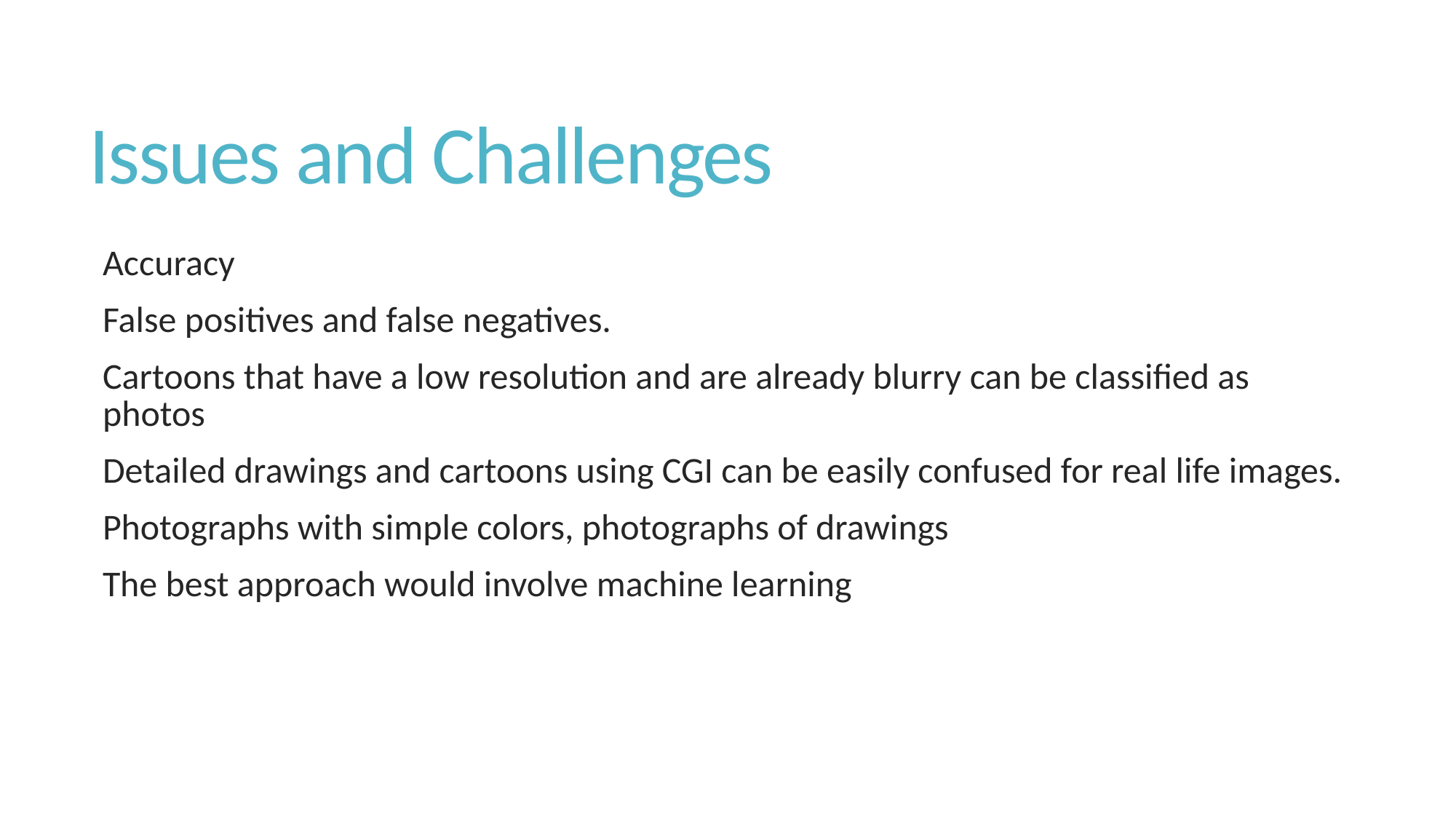

# Issues and Challenges
Accuracy
False positives and false negatives.
Cartoons that have a low resolution and are already blurry can be classified as photos
Detailed drawings and cartoons using CGI can be easily confused for real life images.
Photographs with simple colors, photographs of drawings
The best approach would involve machine learning